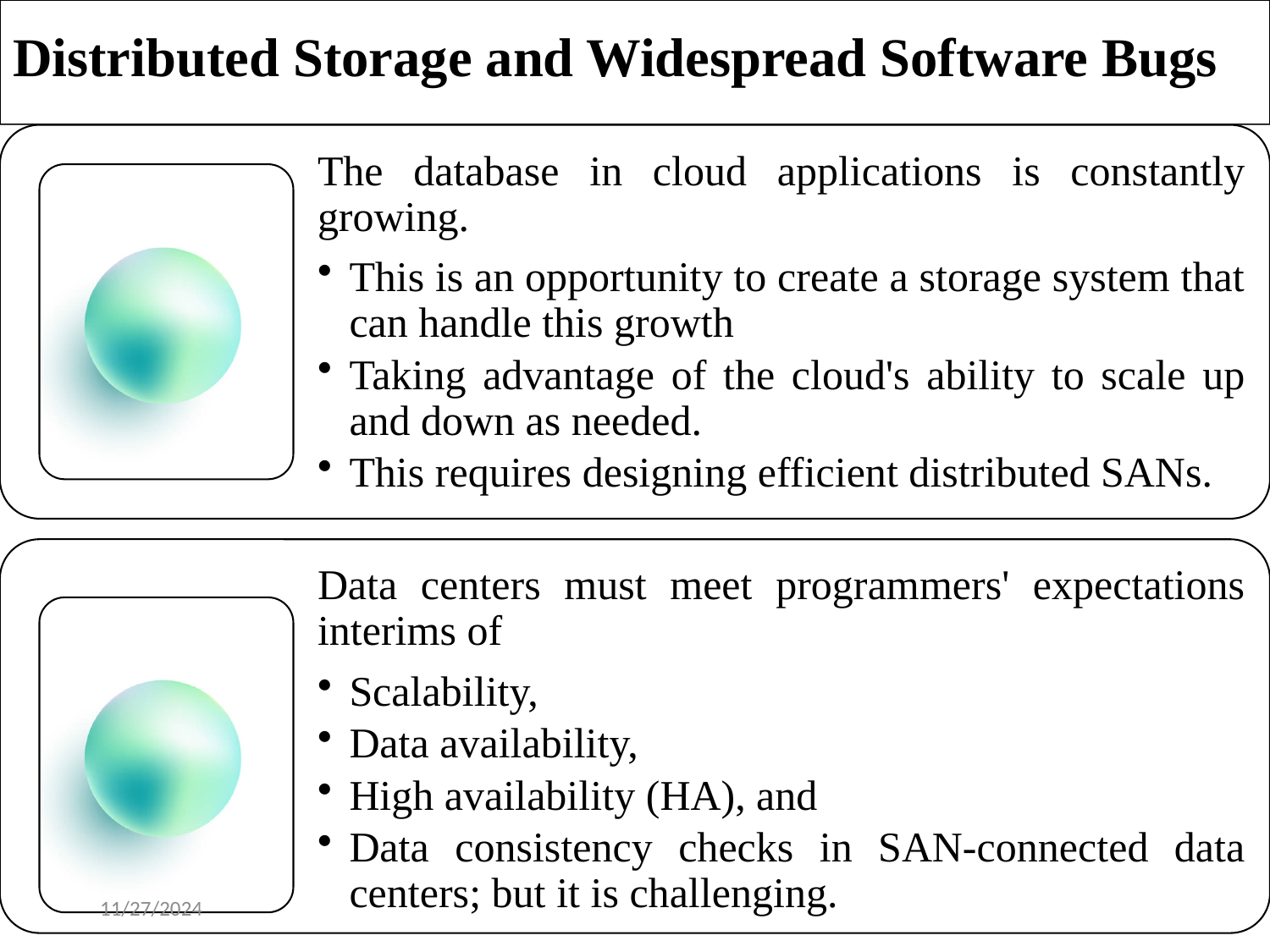

# Distributed Storage and Widespread Software Bugs
The database in cloud applications is constantly growing.
This is an opportunity to create a storage system that can handle this growth
Taking advantage of the cloud's ability to scale up and down as needed.
This requires designing efficient distributed SANs.
Data centers must meet programmers' expectations interims of
Scalability,
Data availability,
High availability (HA), and
Data consistency checks in SAN-connected data centers; but it is challenging.
11/27/2024
31